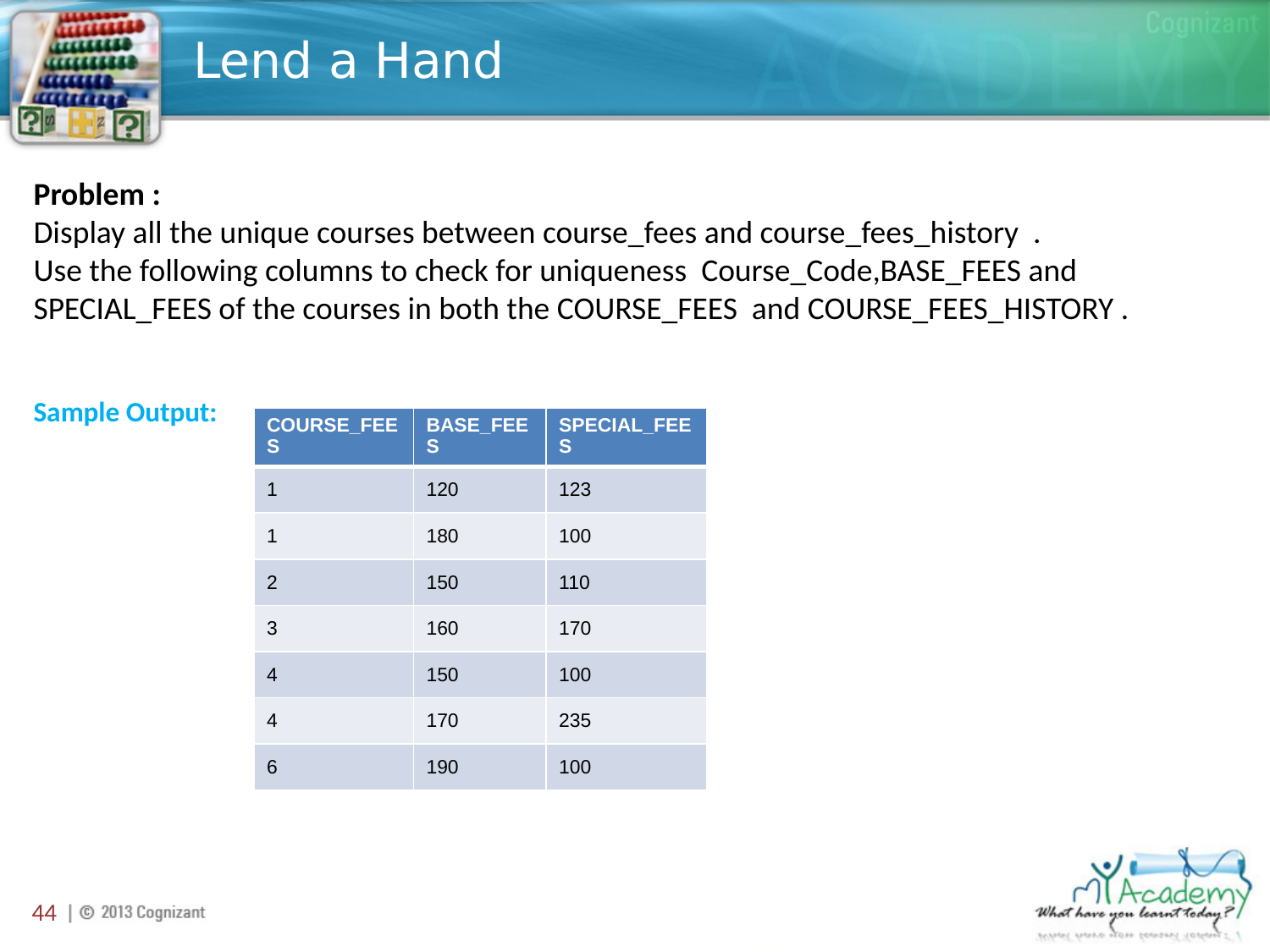

# Lend a Hand
Problem :
Display all the unique courses between course_fees and course_fees_history  .
Use the following columns to check for uniqueness  Course_Code,BASE_FEES and SPECIAL_FEES of the courses in both the COURSE_FEES  and COURSE_FEES_HISTORY .

Sample Output:

| COURSE\_FEES | BASE\_FEES | SPECIAL\_FEES |
| --- | --- | --- |
| 1 | 120 | 123 |
| 1 | 180 | 100 |
| 2 | 150 | 110 |
| 3 | 160 | 170 |
| 4 | 150 | 100 |
| 4 | 170 | 235 |
| 6 | 190 | 100 |
44